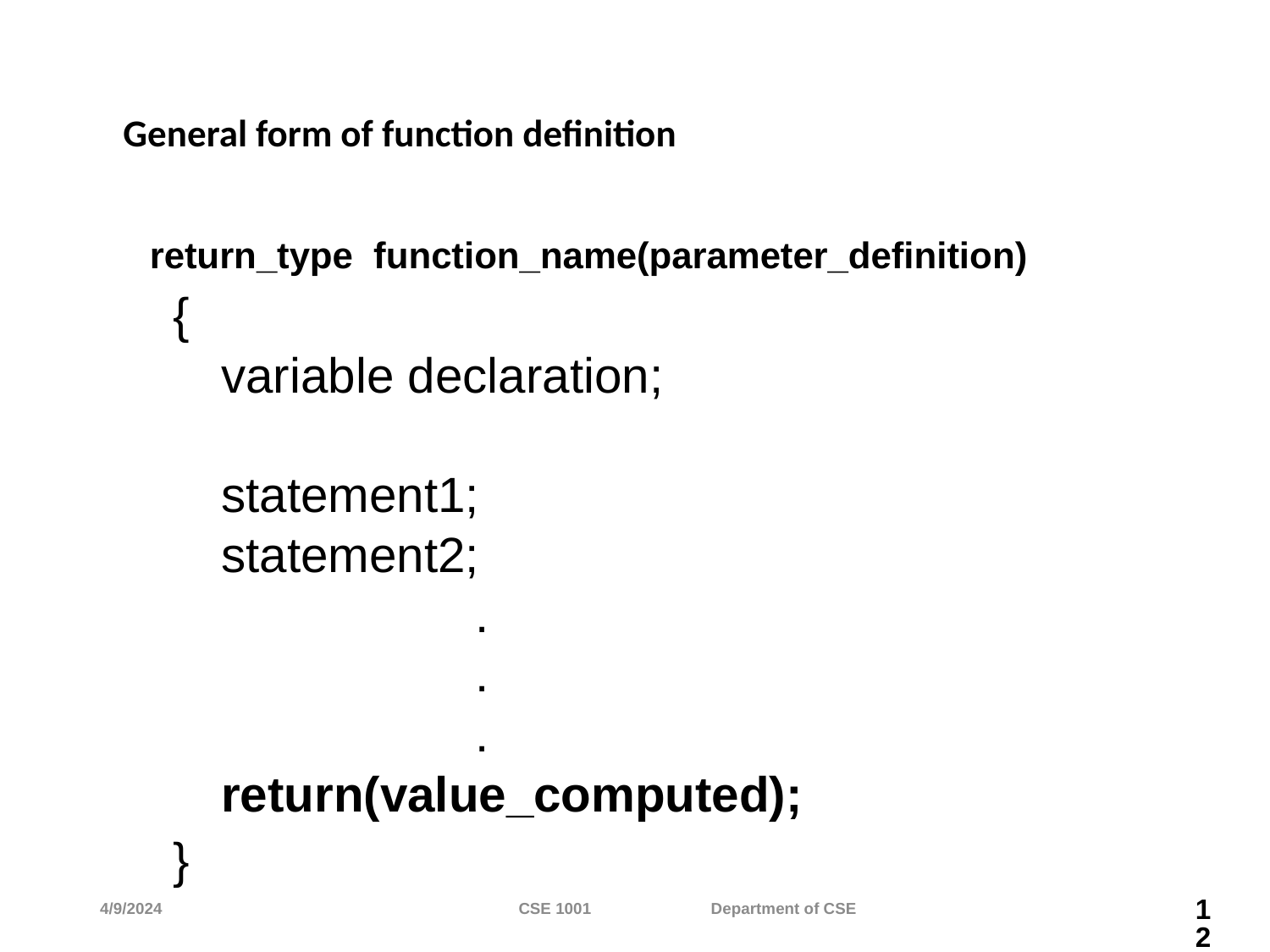

# General form of function definition
return_type  function_name(parameter_definition)
	{
	variable declaration;

	statement1;
	statement2;
			.
			.
			.
	return(value_computed);
	}
4/9/2024
CSE 1001                           Department of CSE
12